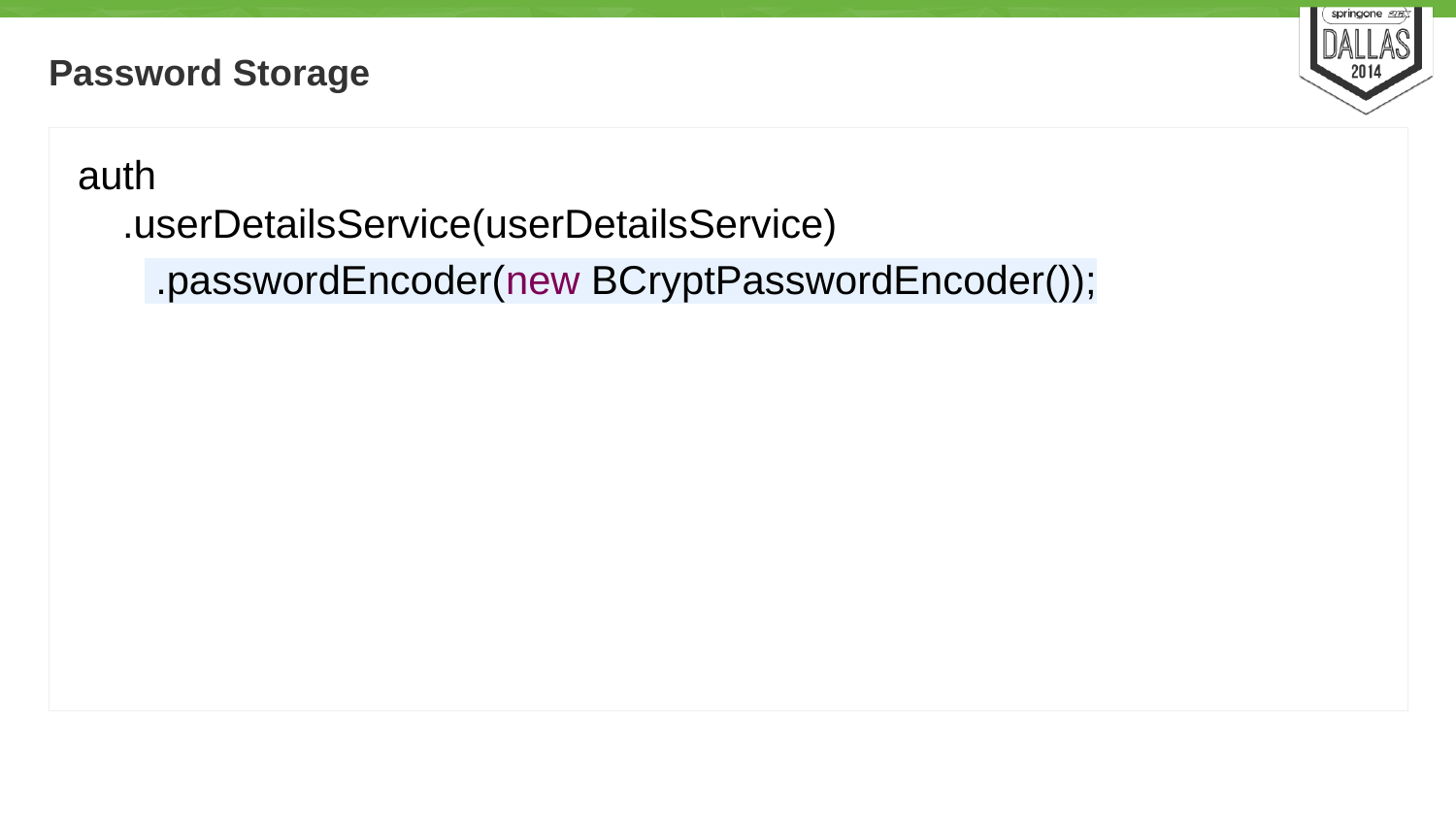

# Password Storage
auth
    .userDetailsService(userDetailsService)
       .passwordEncoder(new BCryptPasswordEncoder());